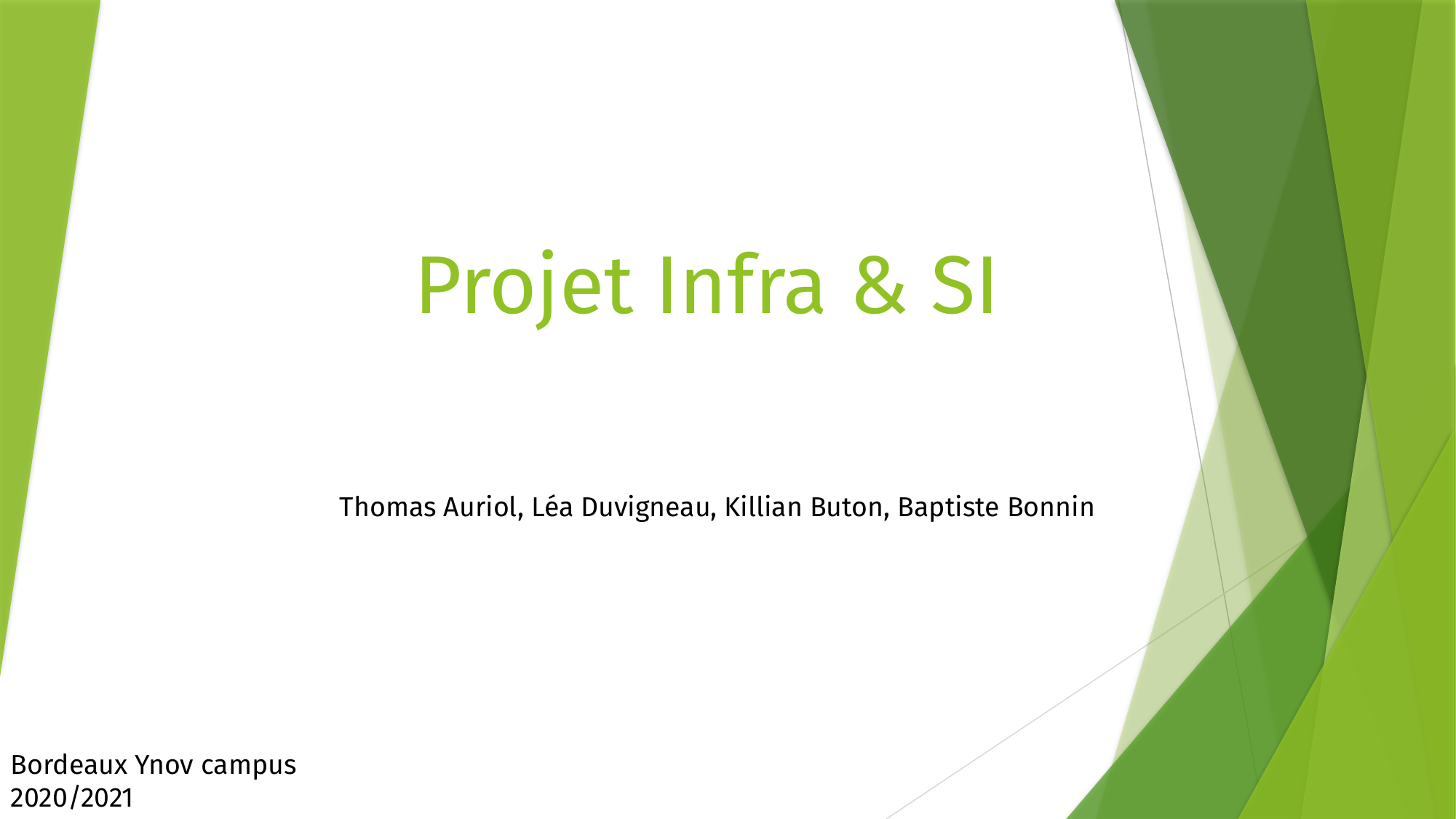

# Projet Infra & SI
Thomas Auriol, Léa Duvigneau, Killian Buton, Baptiste Bonnin
Bordeaux Ynov campus
2020/2021